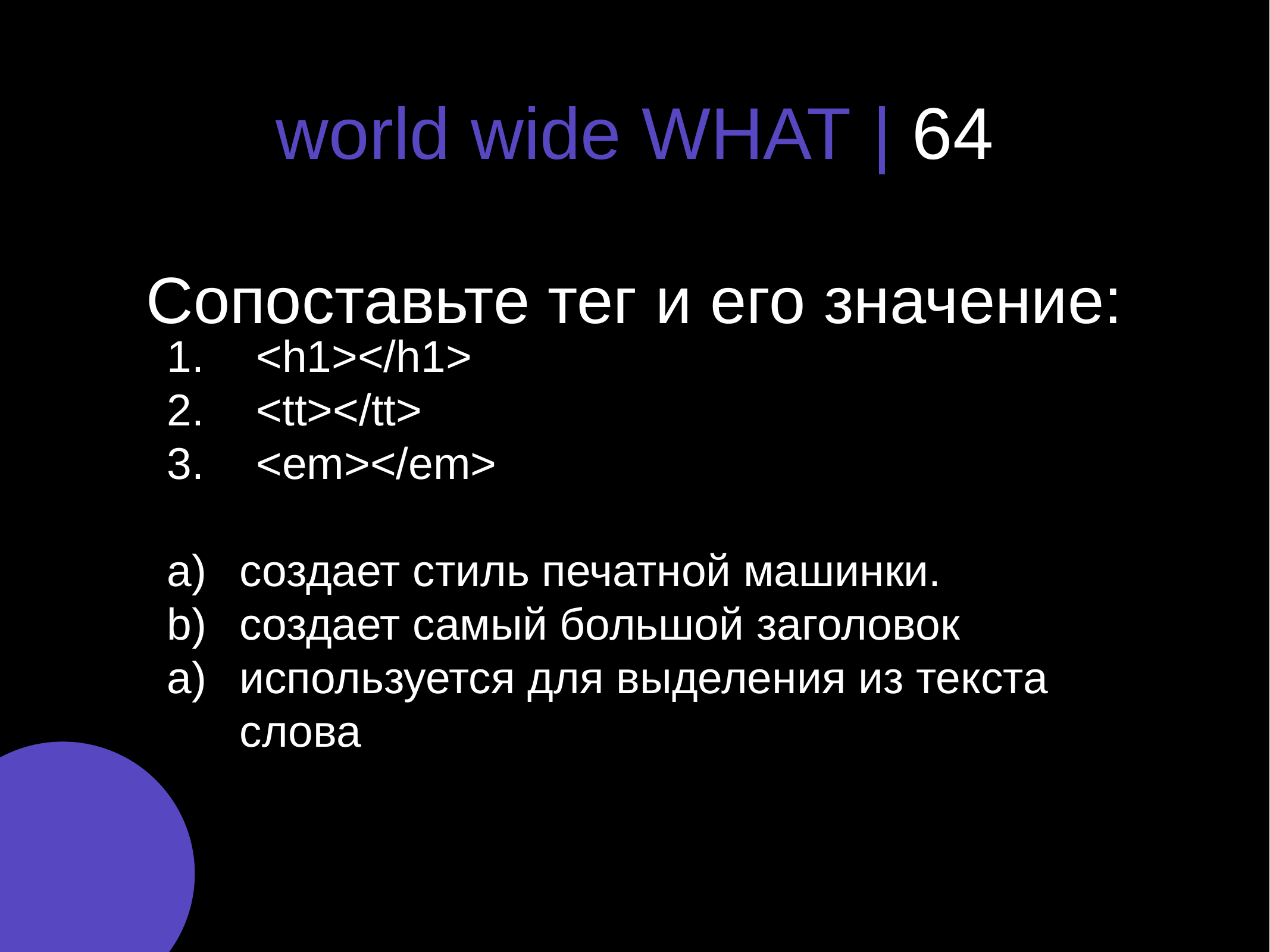

# world wide WHAT | 64
Сопоставьте тег и его значение:

<h1></h1>
<tt></tt>
<em></em>

создает стиль печатной машинки.
создает самый большой заголовок
используется для выделения из текста слова